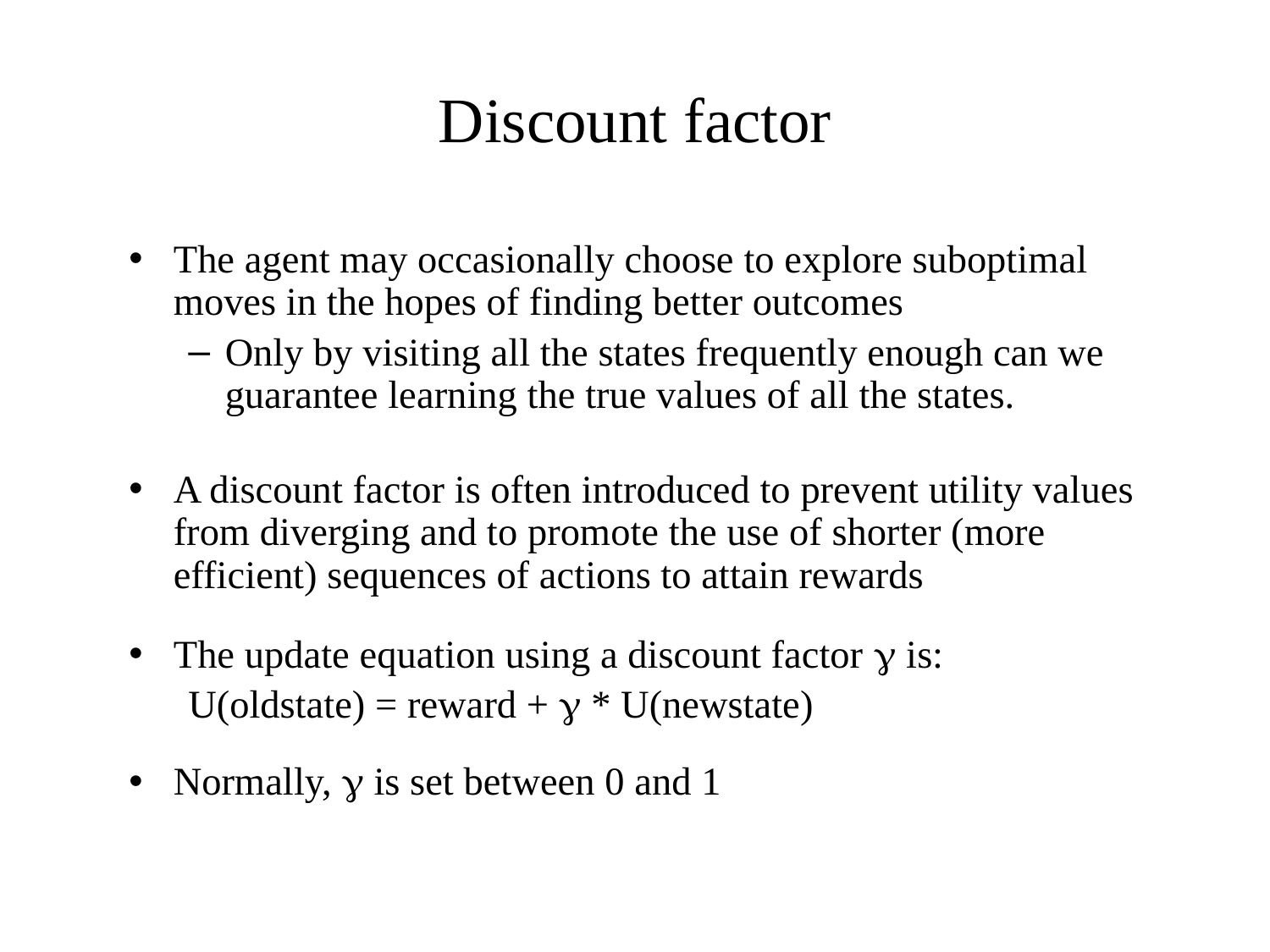

# Discount factor
The agent may occasionally choose to explore suboptimal moves in the hopes of finding better outcomes
Only by visiting all the states frequently enough can we guarantee learning the true values of all the states.

A discount factor is often introduced to prevent utility values from diverging and to promote the use of shorter (more efficient) sequences of actions to attain rewards

The update equation using a discount factor γ is:
U(oldstate) = reward + γ * U(newstate)

Normally, γ is set between 0 and 1